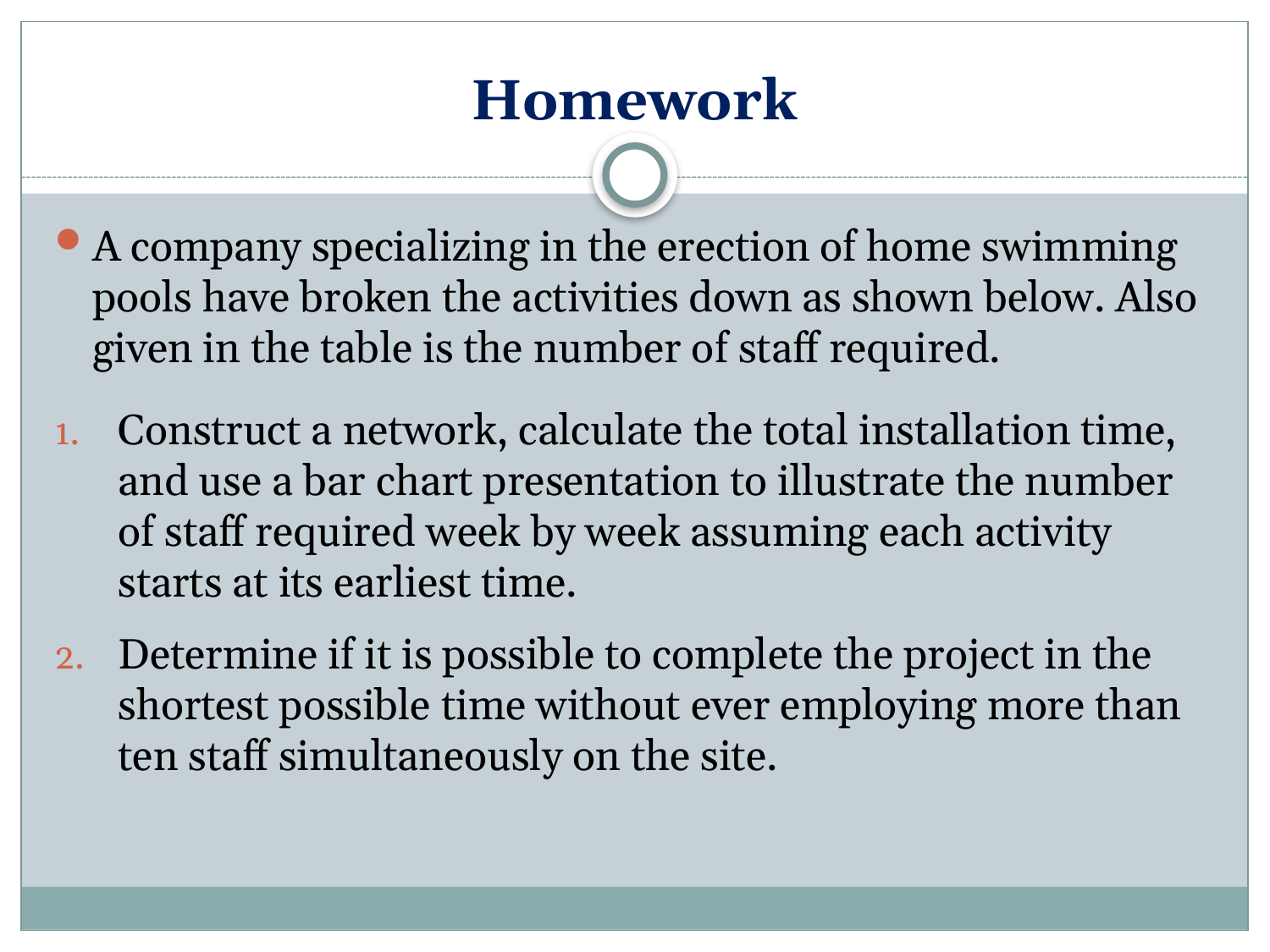

# Homework
A company specializing in the erection of home swimming pools have broken the activities down as shown below. Also given in the table is the number of staff required.
Construct a network, calculate the total installation time, and use a bar chart presentation to illustrate the number of staff required week by week assuming each activity starts at its earliest time.
Determine if it is possible to complete the project in the shortest possible time without ever employing more than ten staff simultaneously on the site.